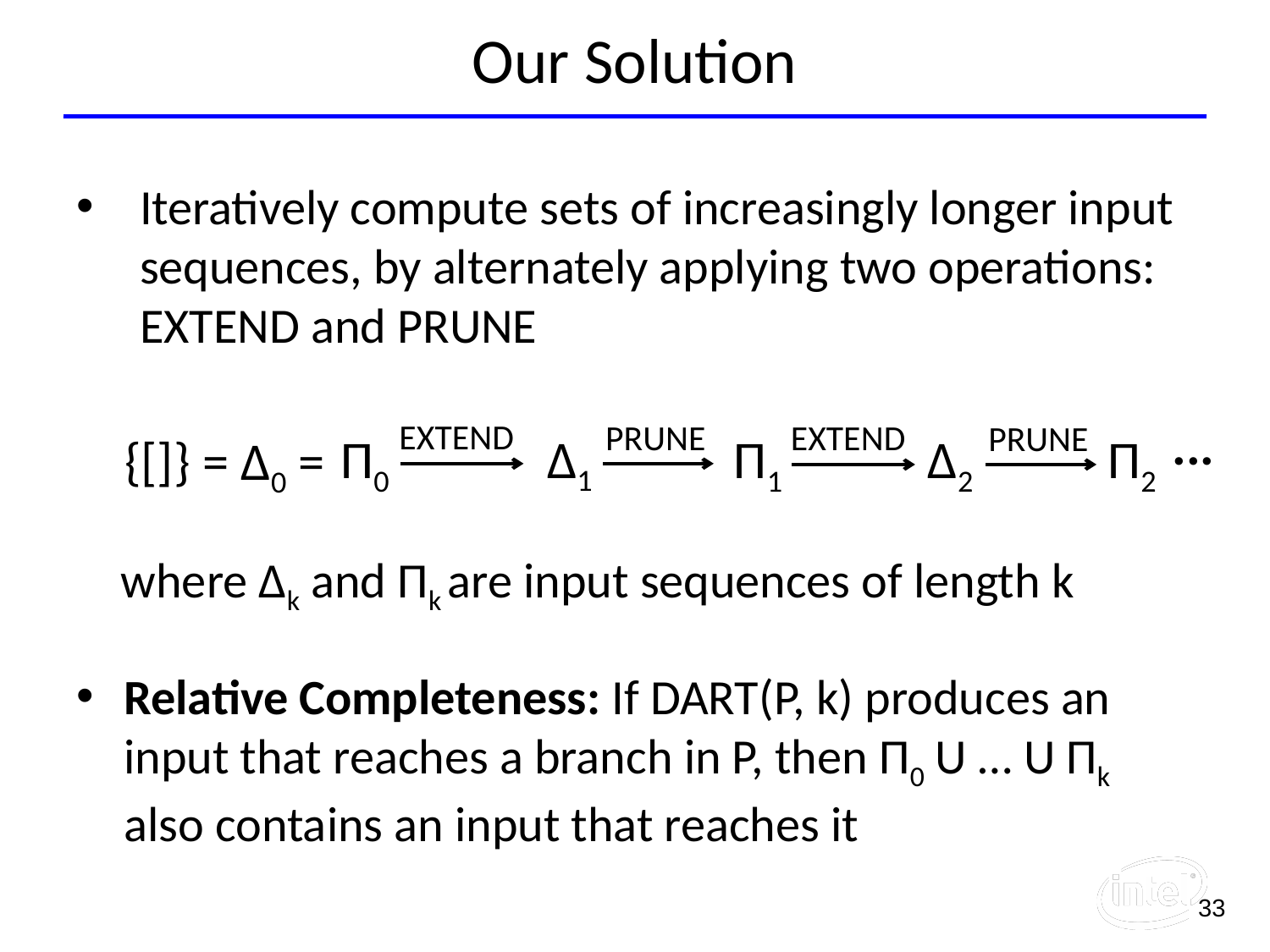

# Our Solution
Iteratively compute sets of increasingly longer input sequences, by alternately applying two operations: EXTEND and PRUNE

    {[]} = Δ0 =

    where Δk and Πk are input sequences of length k

Relative Completeness: If DART(P, k) produces an input that reaches a branch in P, then Π0 U … U Πk also contains an input that reaches it
...
EXTEND
PRUNE
EXTEND
PRUNE
Δ1
Π0
Π1
Δ2
Π2